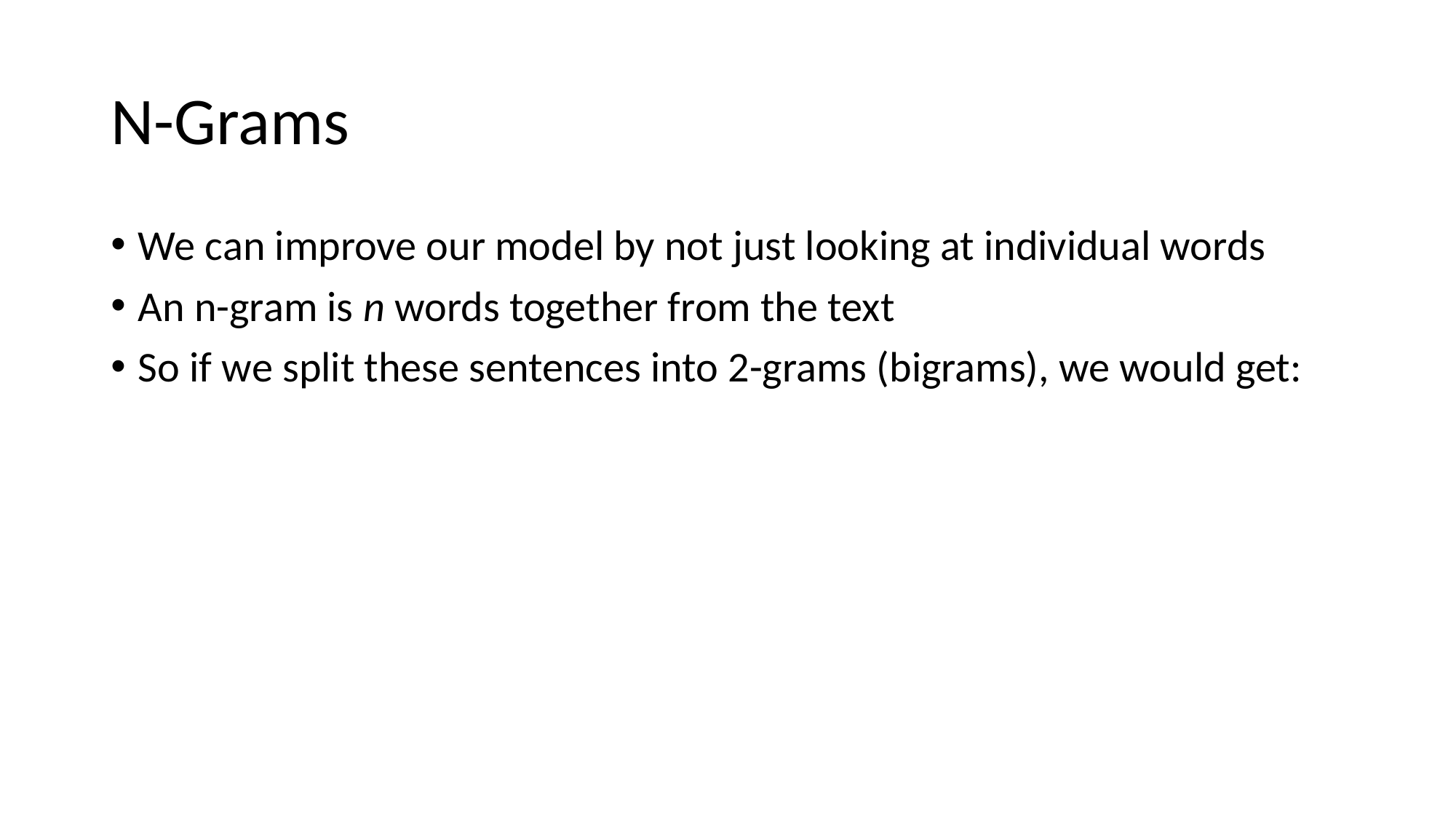

# N-Grams
We can improve our model by not just looking at individual words
An n-gram is n words together from the text
So if we split these sentences into 2-grams (bigrams), we would get: